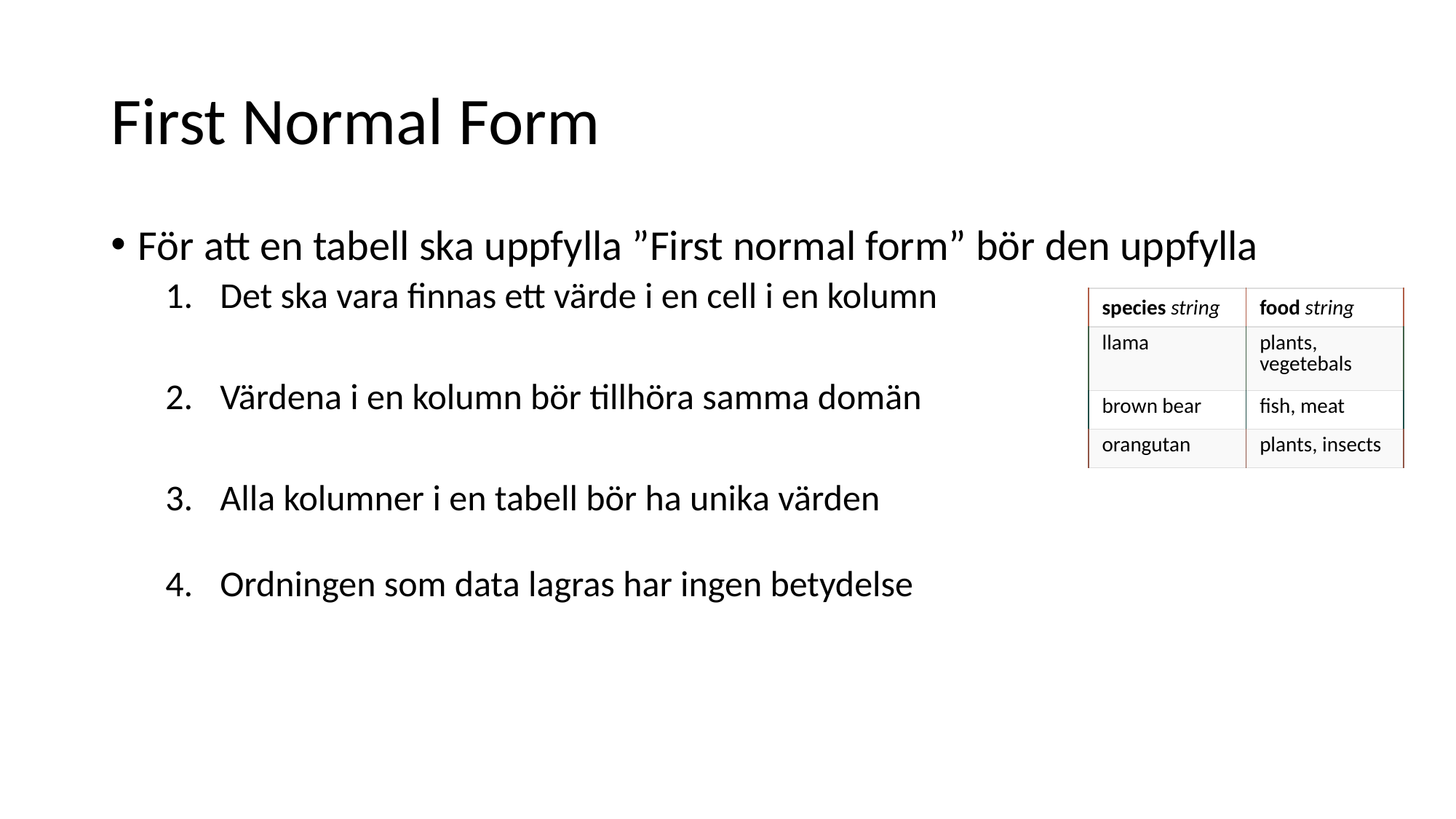

# First Normal Form
För att en tabell ska uppfylla ”First normal form” bör den uppfylla
Det ska vara finnas ett värde i en cell i en kolumn

Värdena i en kolumn bör tillhöra samma domän

Alla kolumner i en tabell bör ha unika värden
Ordningen som data lagras har ingen betydelse
| species string | food string |
| --- | --- |
| llama | plants, vegetebals |
| brown bear | fish, meat |
| orangutan | plants, insects |